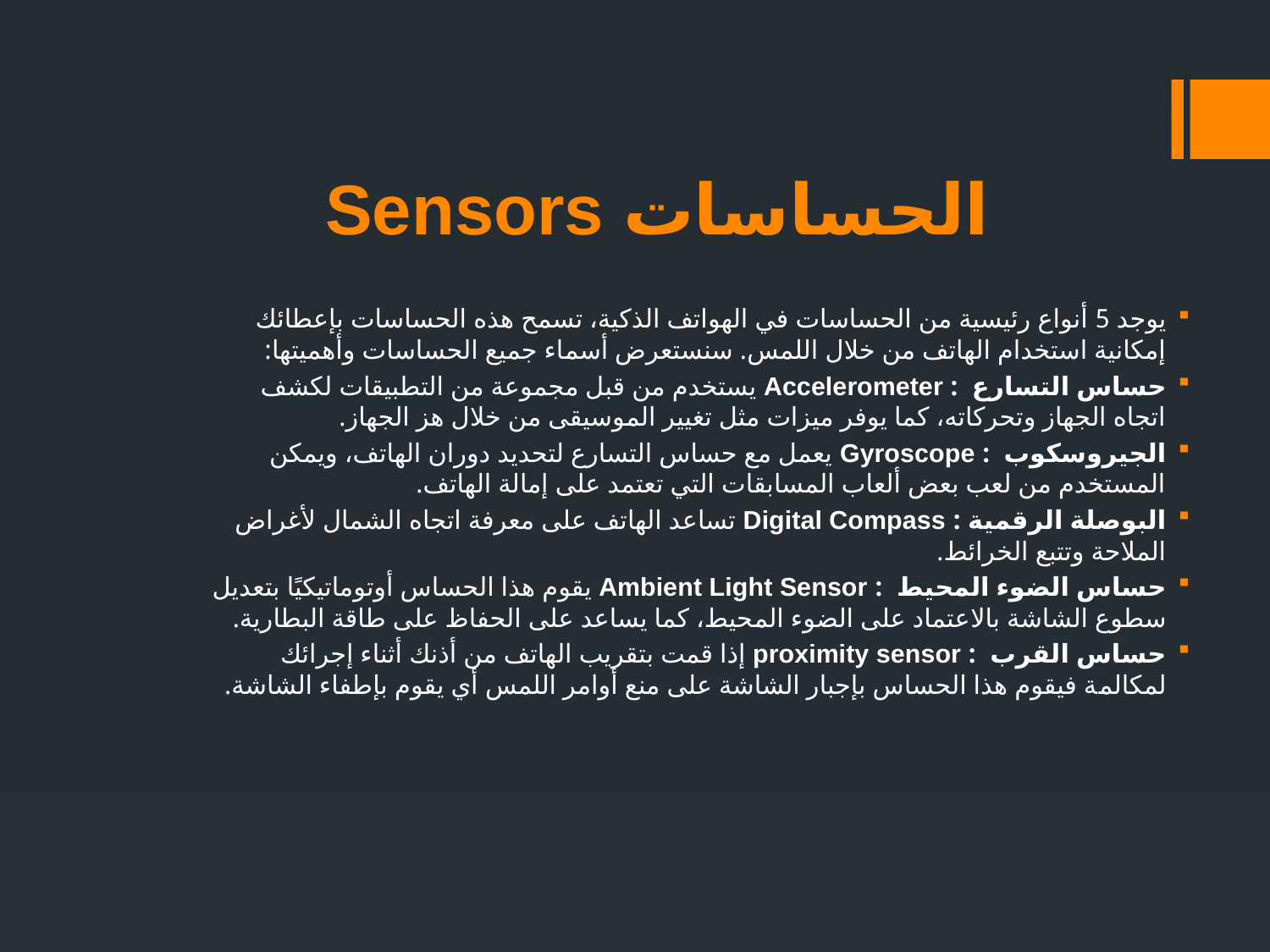

# Sensors الحساسات
يوجد 5 أنواع رئيسية من الحساسات في الهواتف الذكية، تسمح هذه الحساسات بإعطائك إمكانية استخدام الهاتف من خلال اللمس. سنستعرض أسماء جميع الحساسات وأهميتها:
حساس التسارع  : Accelerometer يستخدم من قبل مجموعة من التطبيقات لكشف اتجاه الجهاز وتحركاته، كما يوفر ميزات مثل تغيير الموسيقى من خلال هز الجهاز.
الجيروسكوب  : Gyroscope يعمل مع حساس التسارع لتحديد دوران الهاتف، ويمكن المستخدم من لعب بعض ألعاب المسابقات التي تعتمد على إمالة الهاتف.
البوصلة الرقمية : Digital Compass تساعد الهاتف على معرفة اتجاه الشمال لأغراض الملاحة وتتبع الخرائط.
حساس الضوء المحيط  : Ambient Light Sensor يقوم هذا الحساس أوتوماتيكيًا بتعديل سطوع الشاشة بالاعتماد على الضوء المحيط، كما يساعد على الحفاظ على طاقة البطارية.
حساس القرب  : proximity sensor إذا قمت بتقريب الهاتف من أذنك أثناء إجرائك لمكالمة فيقوم هذا الحساس بإجبار الشاشة على منع أوامر اللمس أي يقوم بإطفاء الشاشة.